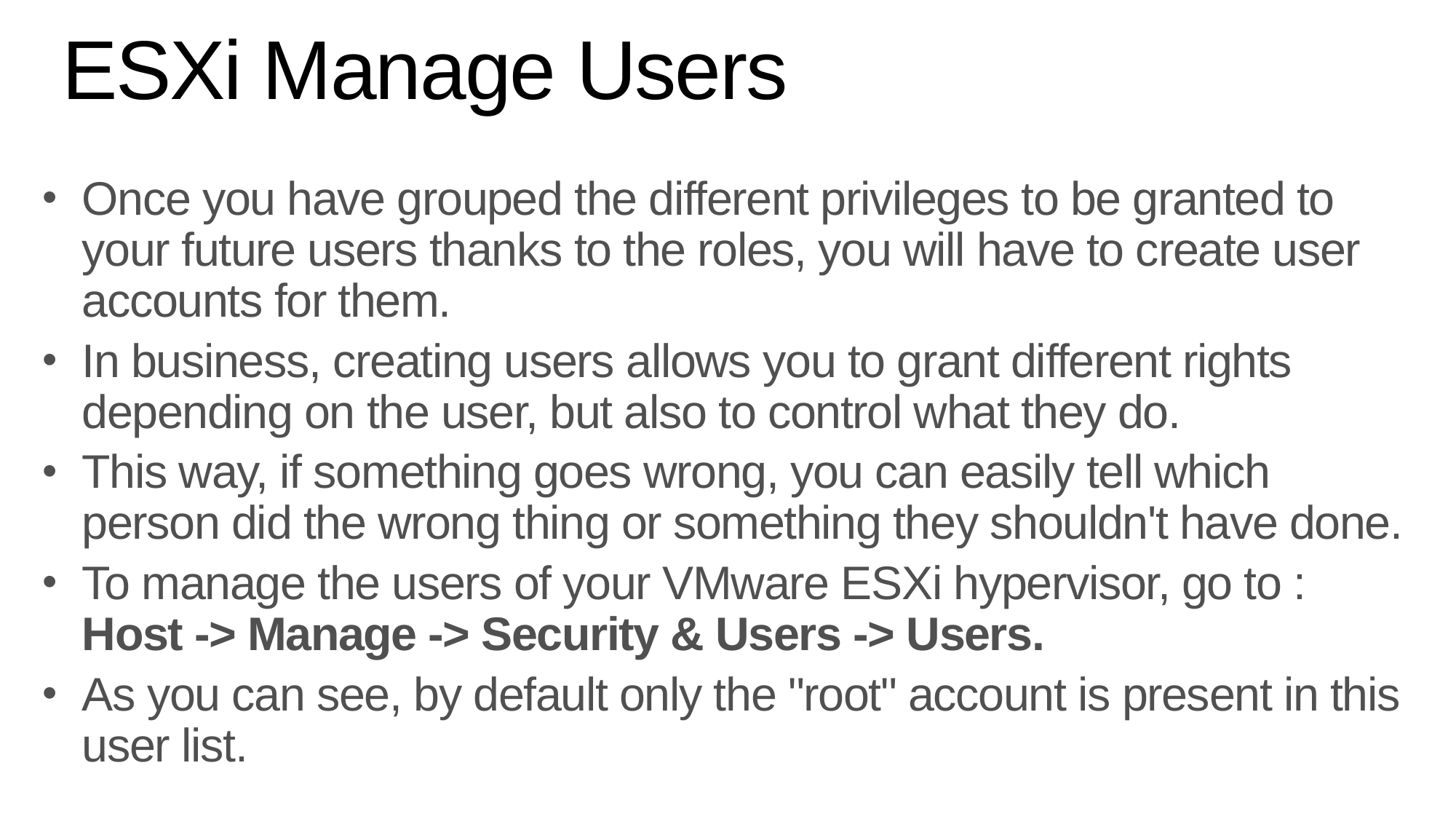

# ESXi Manage Users
Once you have grouped the different privileges to be granted to your future users thanks to the roles, you will have to create user accounts for them.
In business, creating users allows you to grant different rights depending on the user, but also to control what they do.
This way, if something goes wrong, you can easily tell which person did the wrong thing or something they shouldn't have done.
To manage the users of your VMware ESXi hypervisor, go to : Host -> Manage -> Security & Users -> Users.
As you can see, by default only the "root" account is present in this user list.